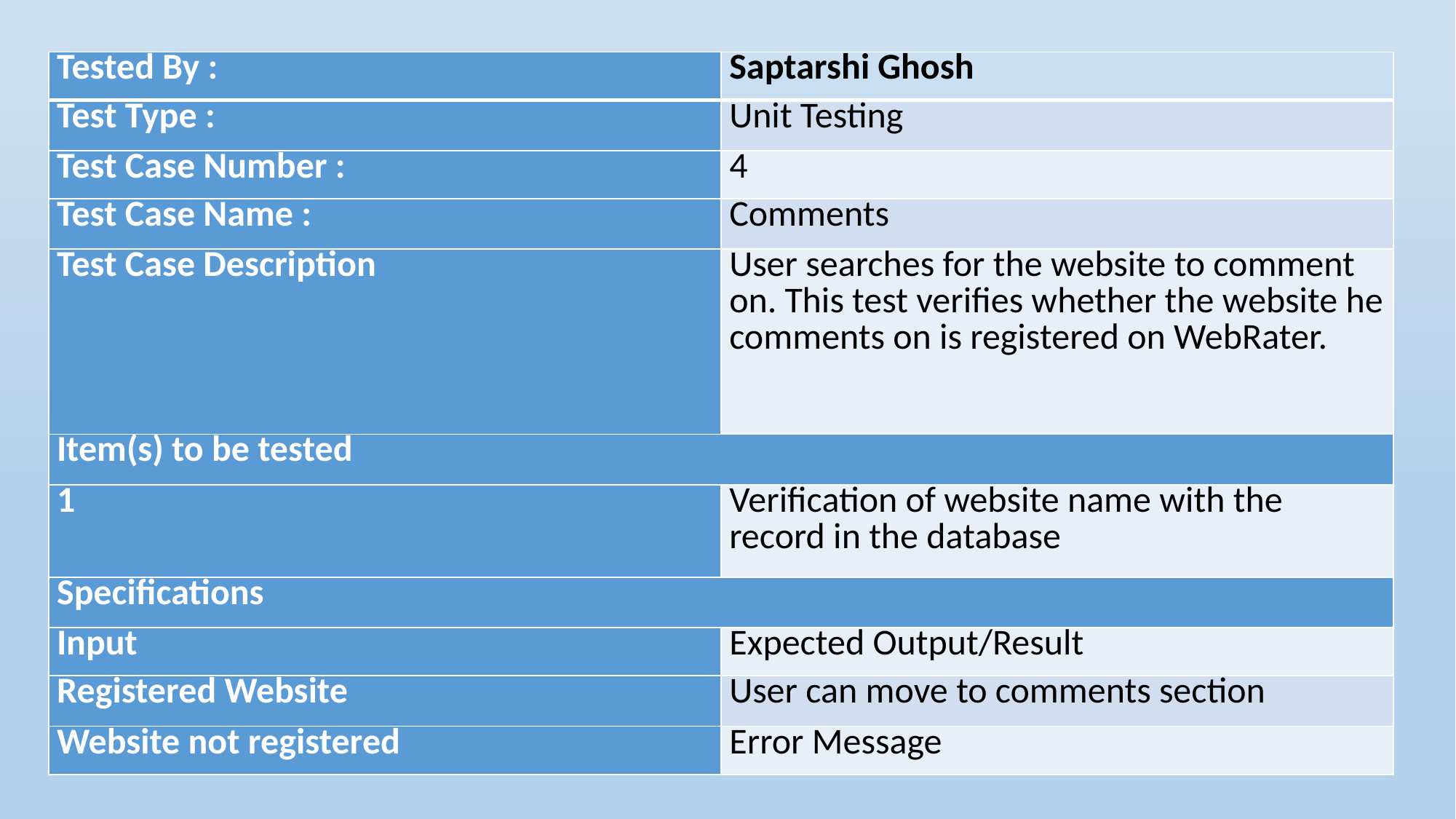

| Tested By : | Saptarshi Ghosh |
| --- | --- |
| Test Type : | Unit Testing |
| Test Case Number : | 4 |
| Test Case Name : | Comments |
| Test Case Description | User searches for the website to comment on. This test verifies whether the website he comments on is registered on WebRater. |
| Item(s) to be tested |  |
| 1 | Verification of website name with the record in the database |
| Specifications |  |
| Input | Expected Output/Result |
| Registered Website | User can move to comments section |
| Website not registered | Error Message |